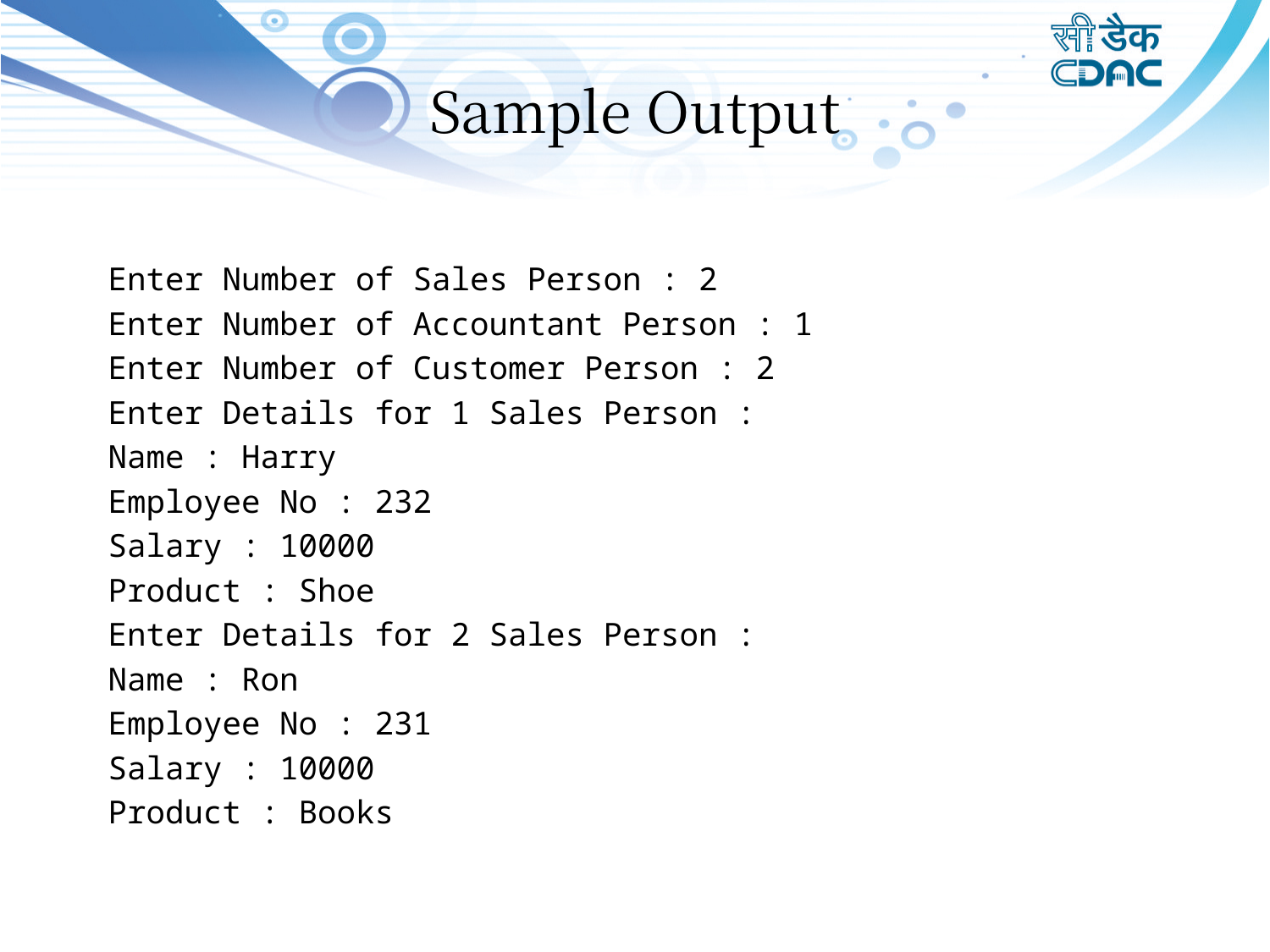

# Sample Output
Enter Number of Sales Person : 2
Enter Number of Accountant Person : 1
Enter Number of Customer Person : 2
Enter Details for 1 Sales Person :
Name : Harry
Employee No : 232
Salary : 10000
Product : Shoe
Enter Details for 2 Sales Person :
Name : Ron
Employee No : 231
Salary : 10000
Product : Books